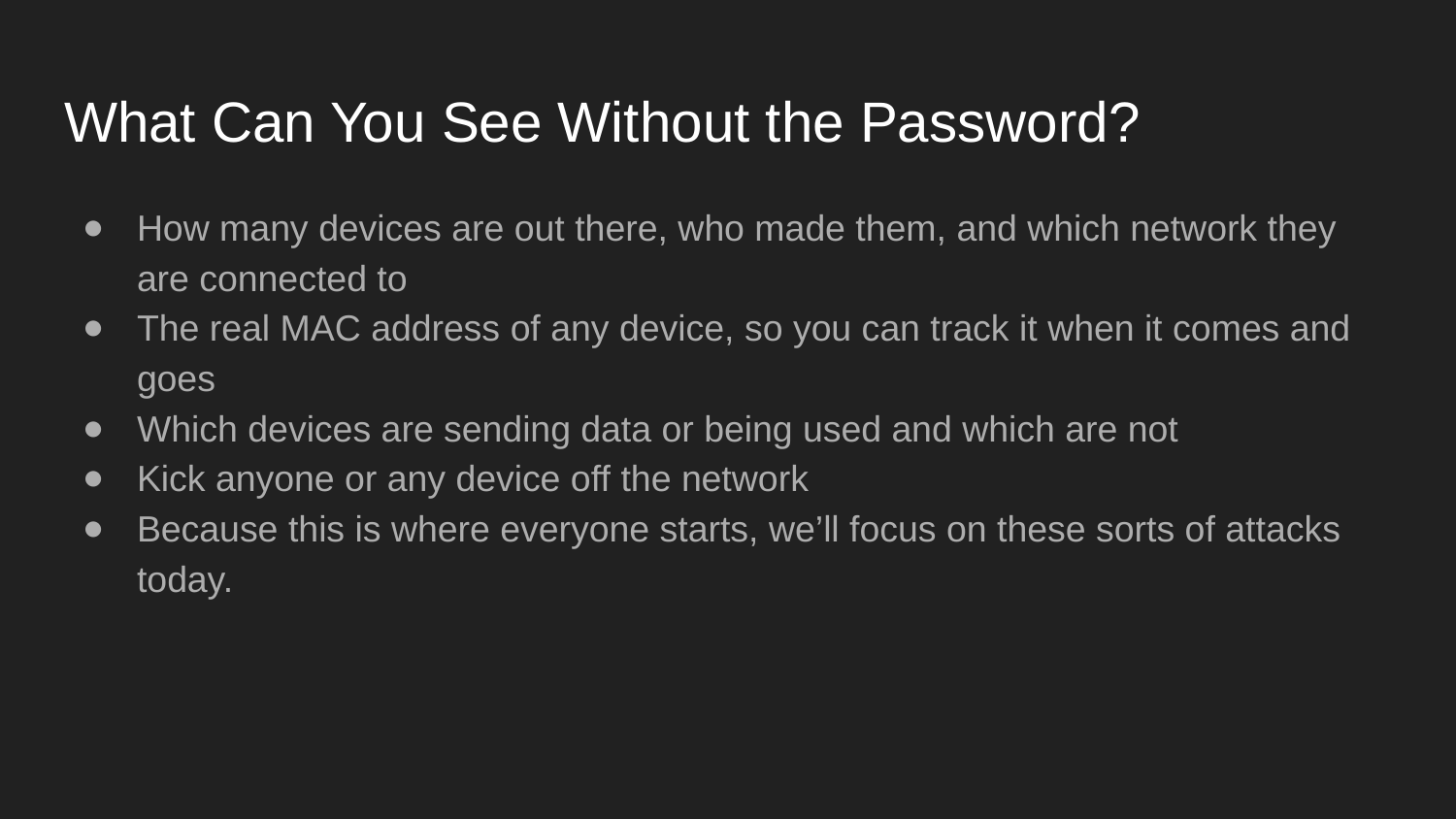

# What Can You See Without the Password?
How many devices are out there, who made them, and which network they are connected to
The real MAC address of any device, so you can track it when it comes and goes
Which devices are sending data or being used and which are not
Kick anyone or any device off the network
Because this is where everyone starts, we’ll focus on these sorts of attacks today.